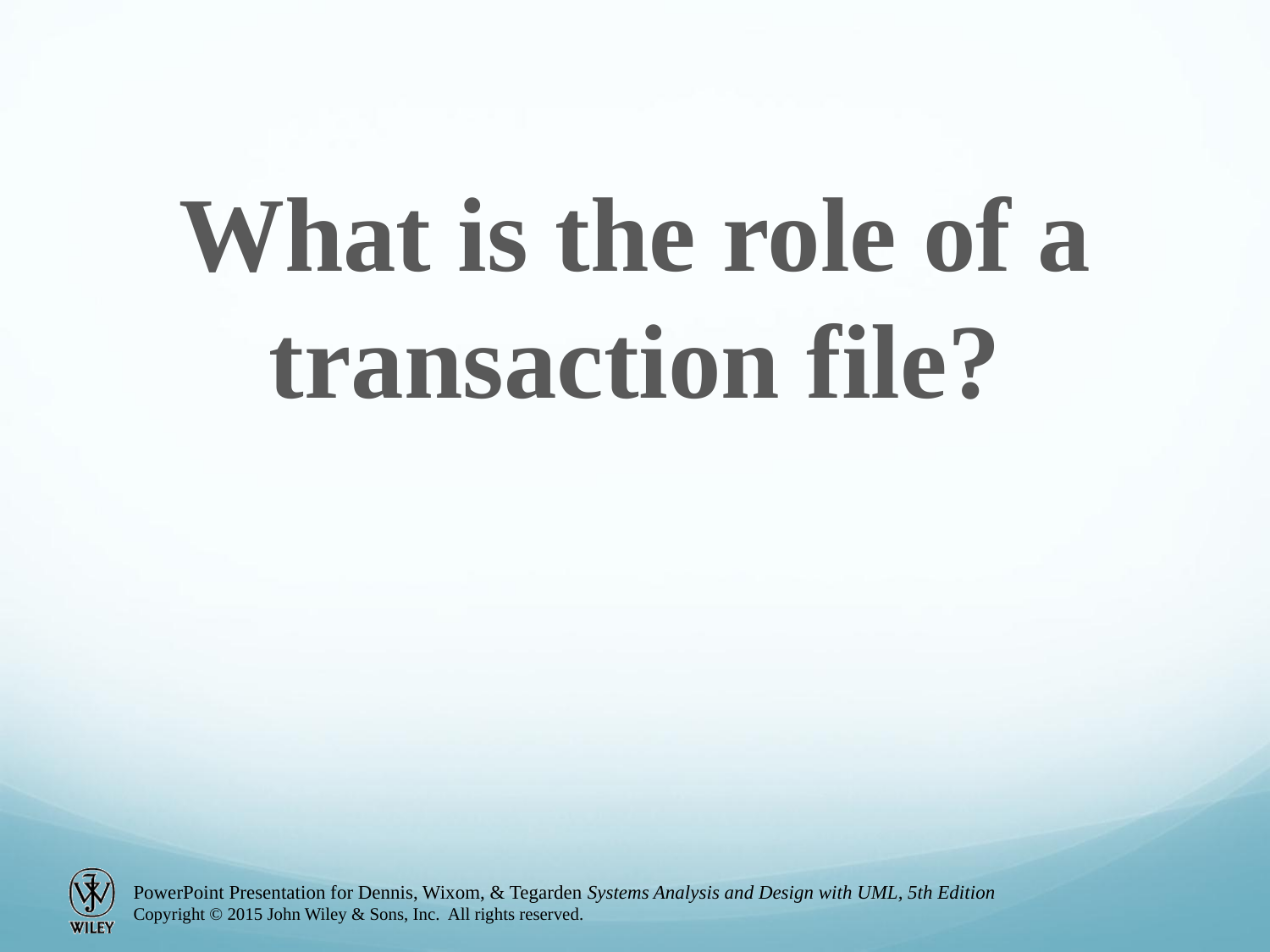

What is the role of a transaction file?